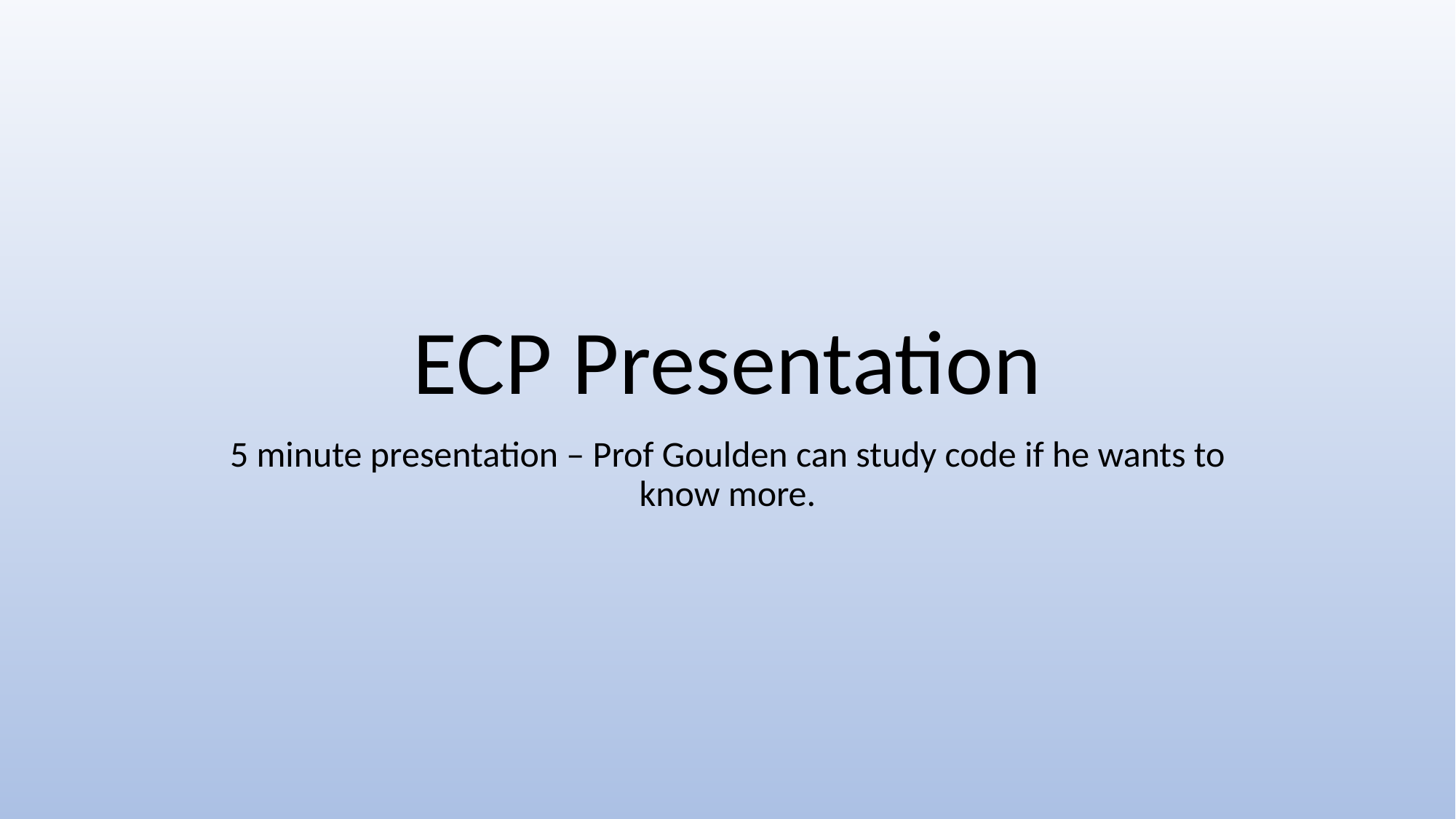

# ECP Presentation
5 minute presentation – Prof Goulden can study code if he wants to know more.